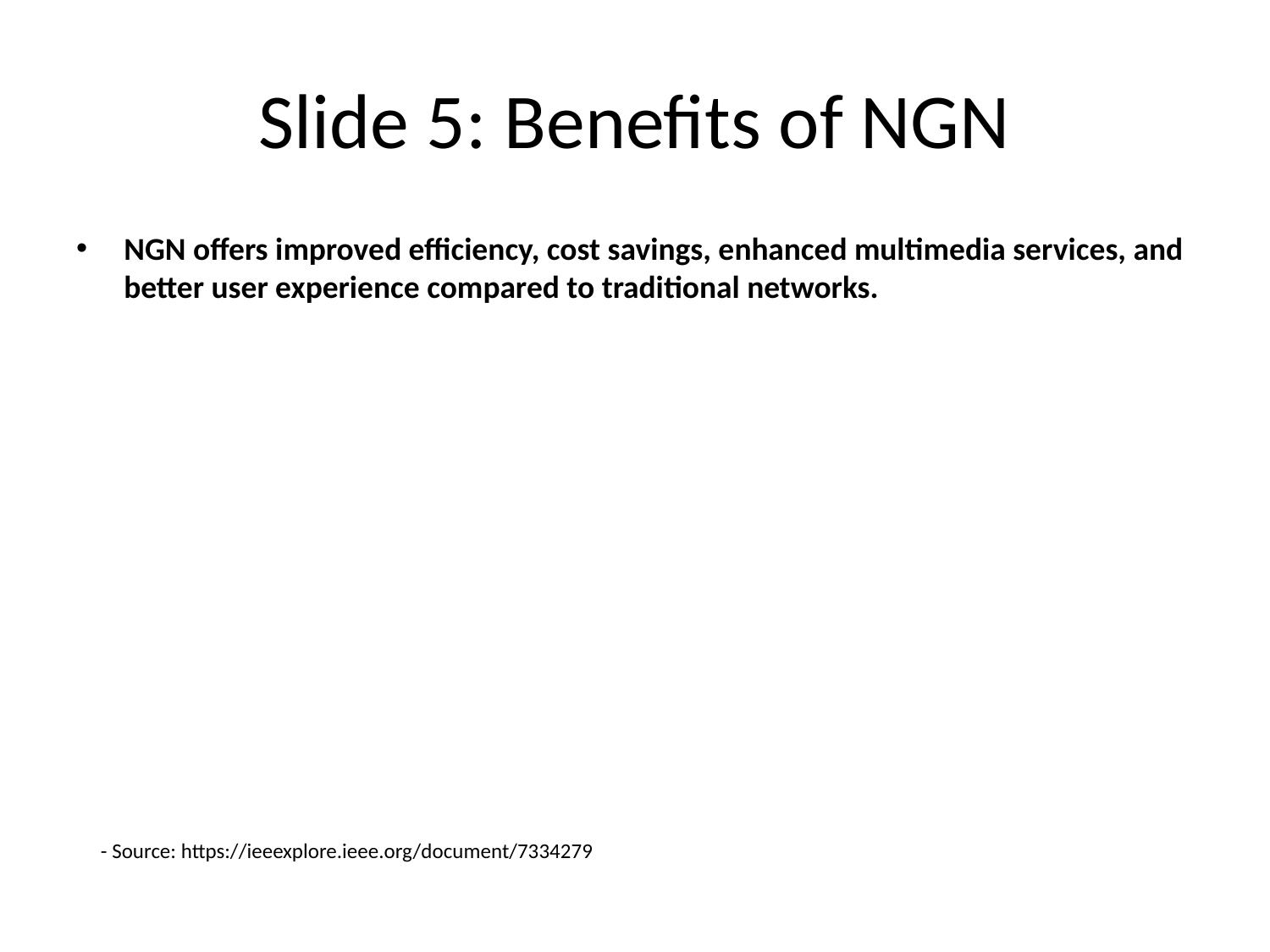

# Slide 5: Benefits of NGN
NGN offers improved efficiency, cost savings, enhanced multimedia services, and better user experience compared to traditional networks.

- Source: https://ieeexplore.ieee.org/document/7334279